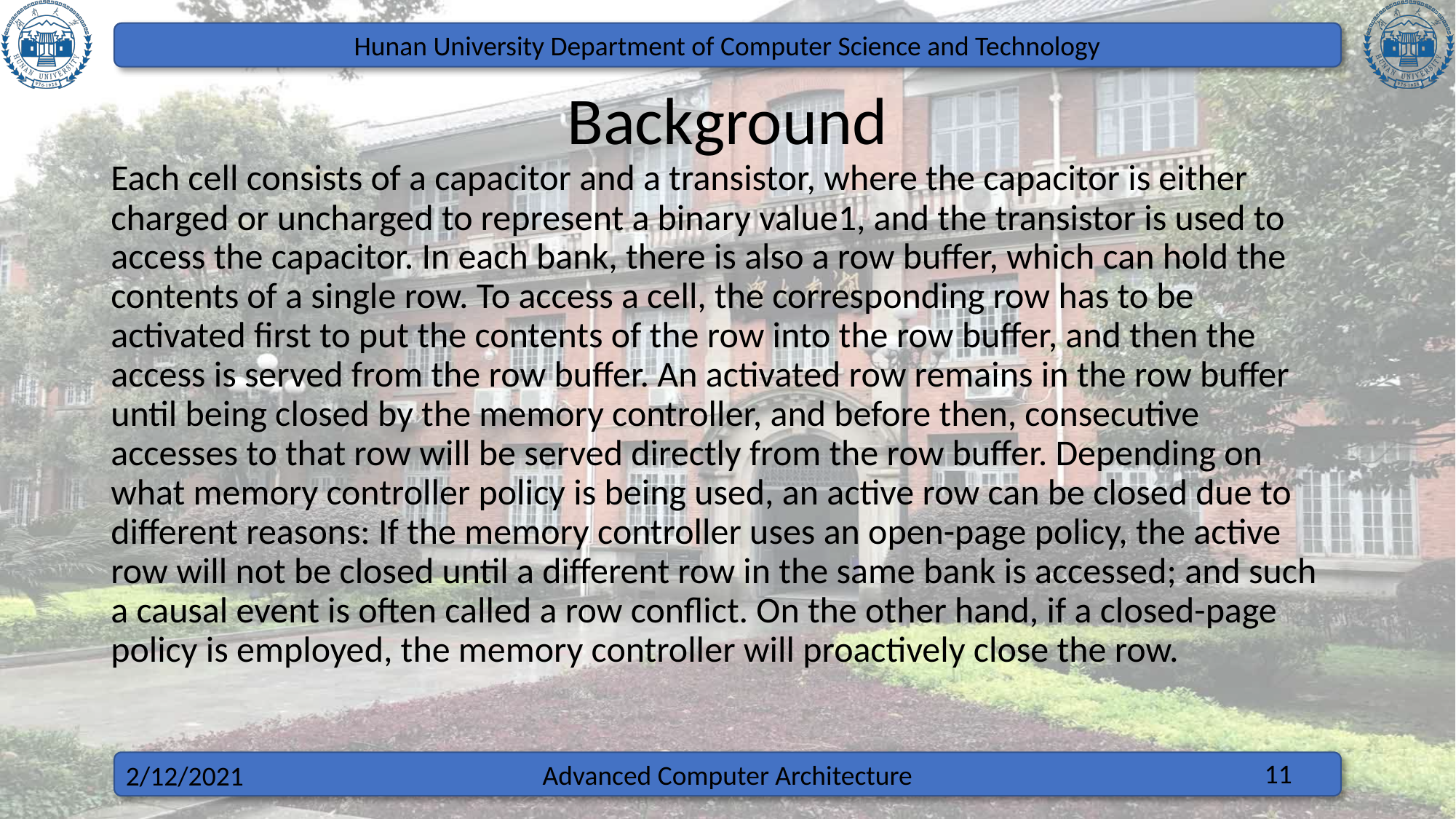

# Background
Each cell consists of a capacitor and a transistor, where the capacitor is either charged or uncharged to represent a binary value1, and the transistor is used to access the capacitor. In each bank, there is also a row buffer, which can hold the contents of a single row. To access a cell, the corresponding row has to be activated first to put the contents of the row into the row buffer, and then the access is served from the row buffer. An activated row remains in the row buffer until being closed by the memory controller, and before then, consecutive accesses to that row will be served directly from the row buffer. Depending on what memory controller policy is being used, an active row can be closed due to different reasons: If the memory controller uses an open-page policy, the active row will not be closed until a different row in the same bank is accessed; and such a causal event is often called a row conflict. On the other hand, if a closed-page policy is employed, the memory controller will proactively close the row.